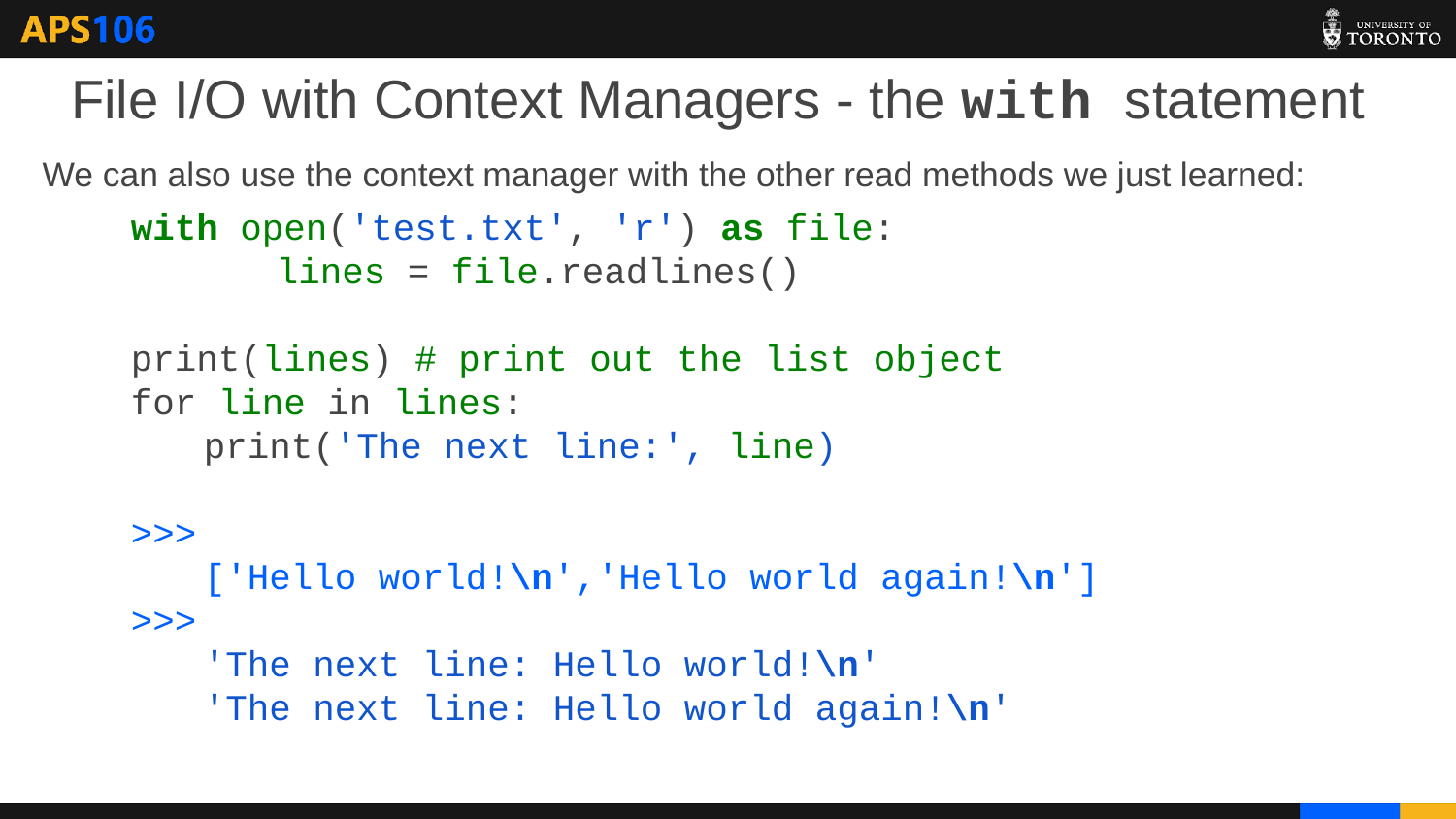

# File I/O with Context Managers - the with statement
We can also use the context manager with the other read methods we just learned:

with open('test.txt', 'r') as file:
	lines = file.readlines()

print(lines) # print out the list object
for line in lines:
print('The next line:', line)

>>>
['Hello world!\n','Hello world again!\n']
>>>
'The next line: Hello world!\n'
'The next line: Hello world again!\n'